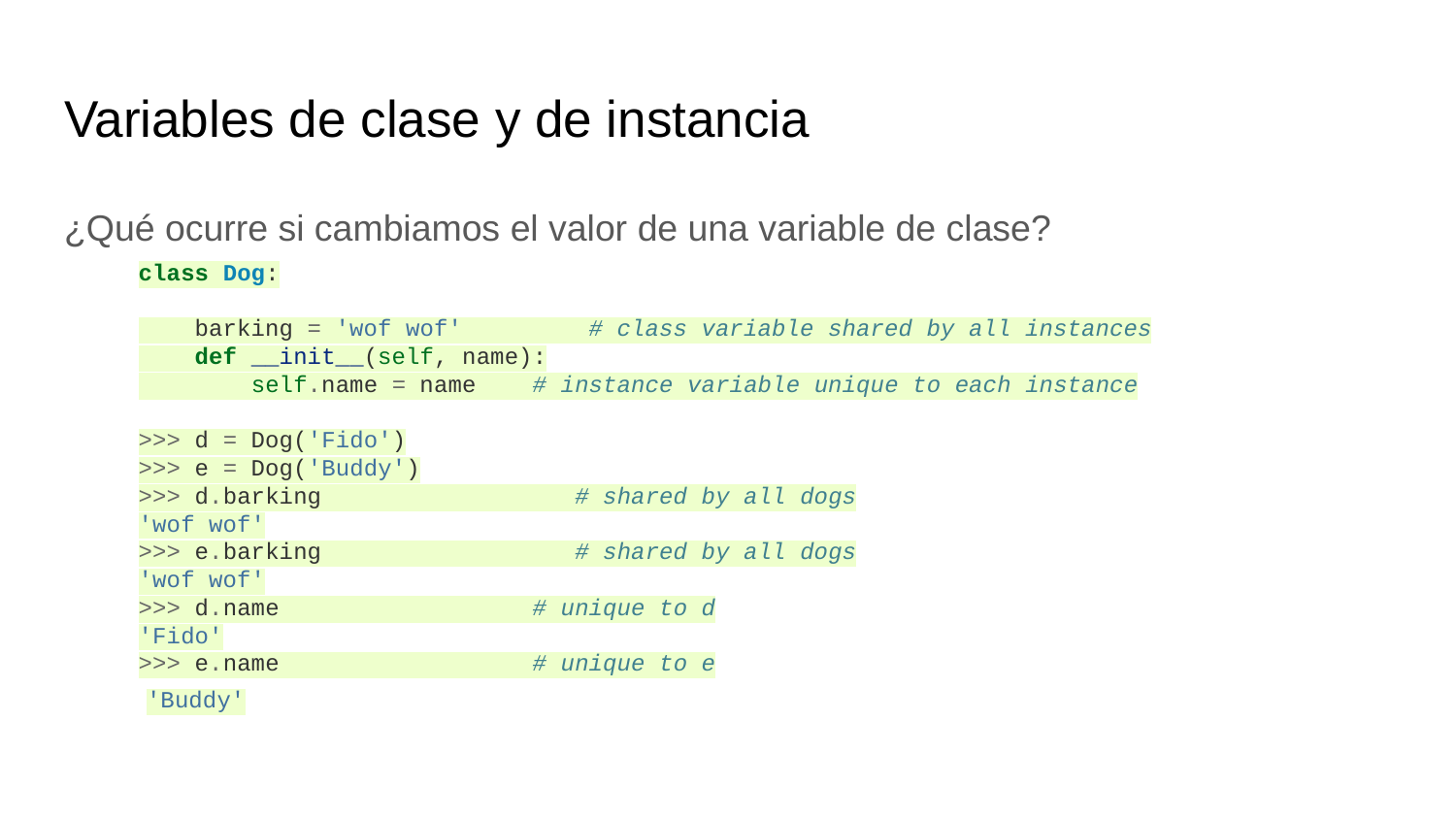

# Variables de clase y de instancia
¿Qué ocurre si cambiamos el valor de una variable de clase?
class Dog:

    barking = 'wof wof'         # class variable shared by all instances
    def __init__(self, name):
        self.name = name    # instance variable unique to each instance

>>> d = Dog('Fido')
>>> e = Dog('Buddy')
>>> d.barking                  # shared by all dogs
'wof wof'
>>> e.barking                  # shared by all dogs
'wof wof'
>>> d.name                  # unique to d
'Fido'
>>> e.name                  # unique to e
'Buddy'